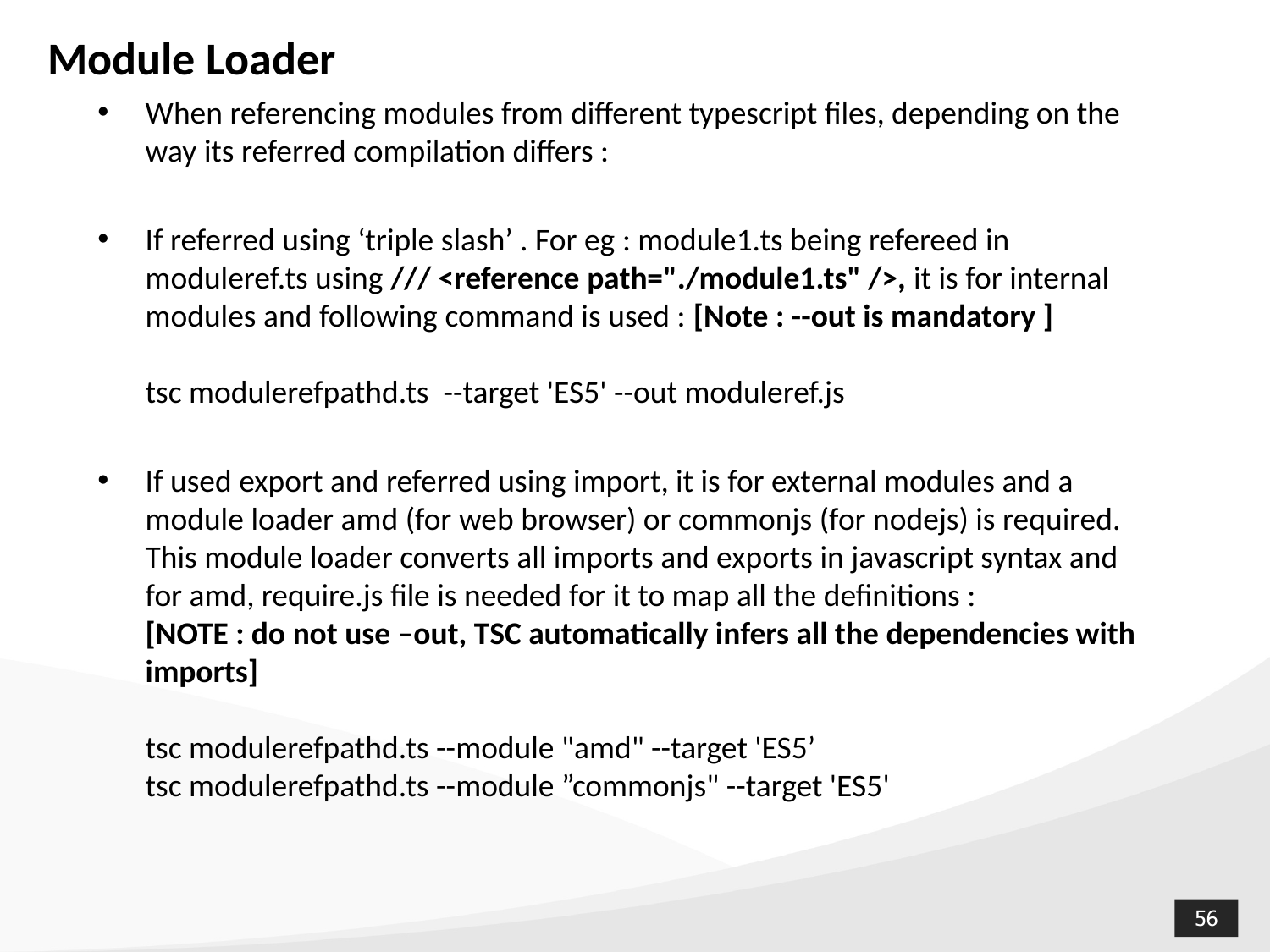

# Module Loader
When referencing modules from different typescript files, depending on the way its referred compilation differs :

If referred using ‘triple slash’ . For eg : module1.ts being refereed in moduleref.ts using /// <reference path="./module1.ts" />, it is for internal modules and following command is used : [Note : --out is mandatory ]
tsc modulerefpathd.ts  --target 'ES5' --out moduleref.js

If used export and referred using import, it is for external modules and a module loader amd (for web browser) or commonjs (for nodejs) is required.
This module loader converts all imports and exports in javascript syntax and for amd, require.js file is needed for it to map all the definitions :
[NOTE : do not use –out, TSC automatically infers all the dependencies with imports]
tsc modulerefpathd.ts --module "amd" --target 'ES5’
tsc modulerefpathd.ts --module ”commonjs" --target 'ES5'